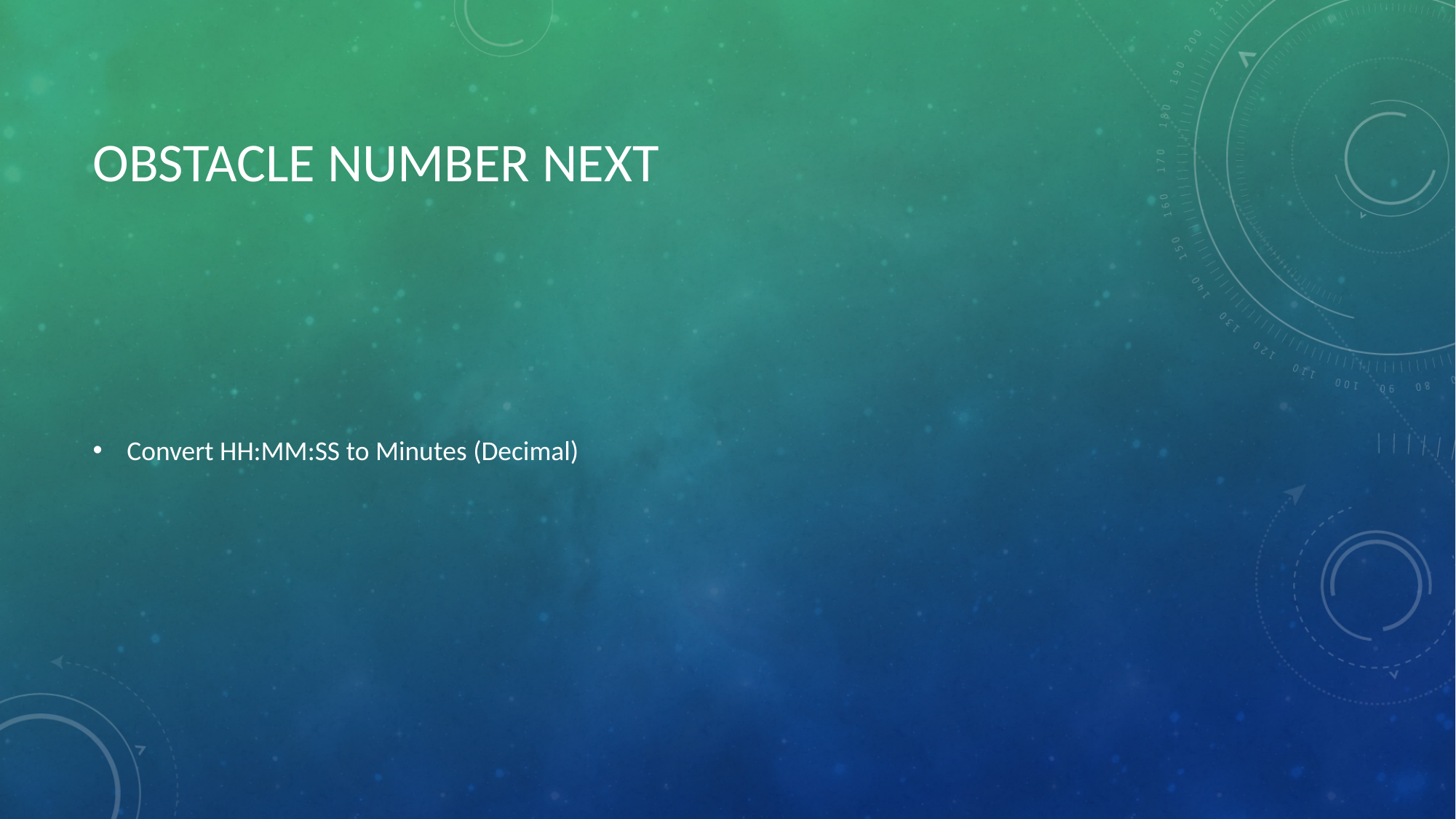

# Obstacle Number NEXT
Convert HH:MM:SS to Minutes (Decimal)